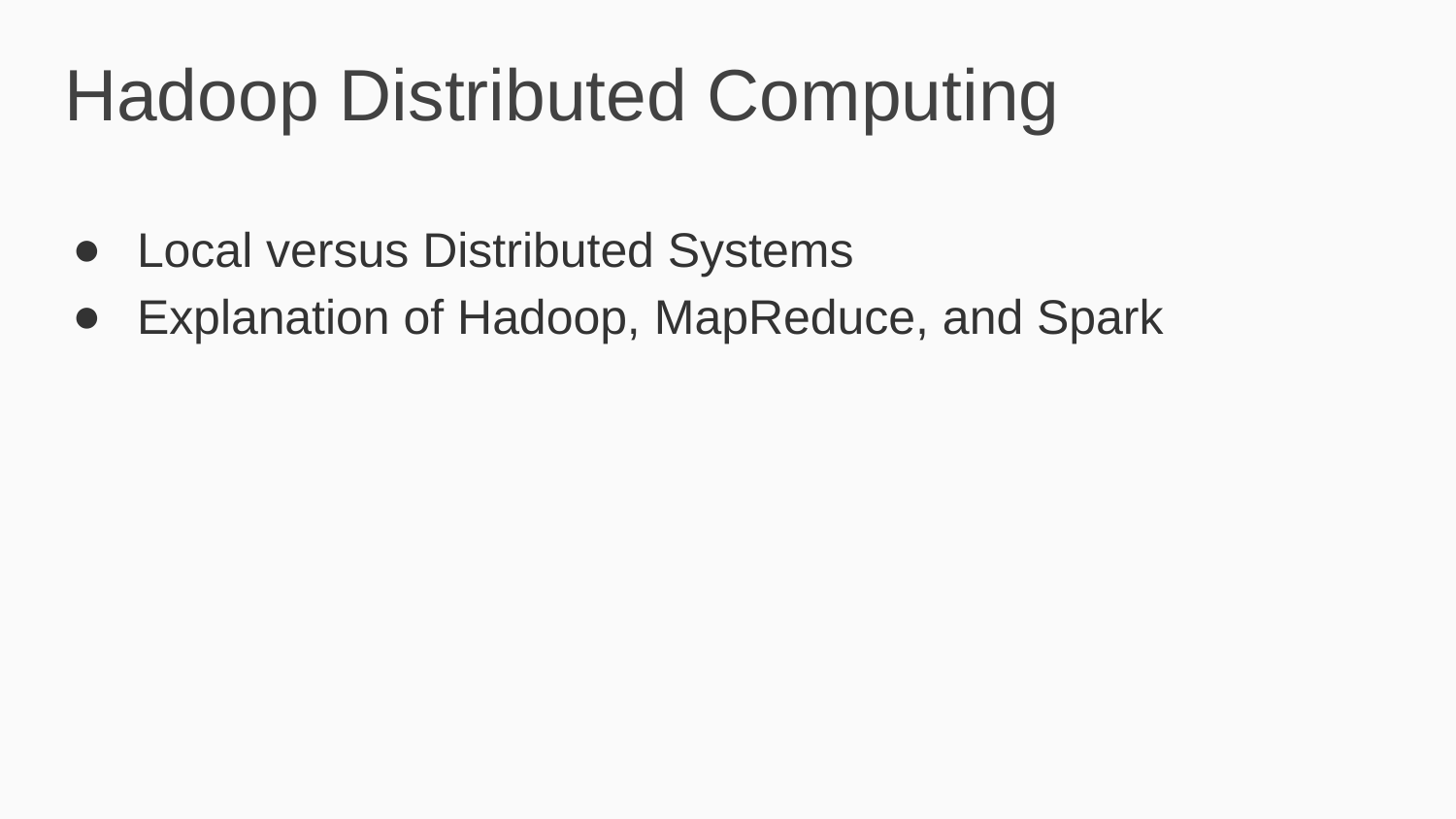

Hadoop Distributed Computing
Local versus Distributed Systems
Explanation of Hadoop, MapReduce, and Spark